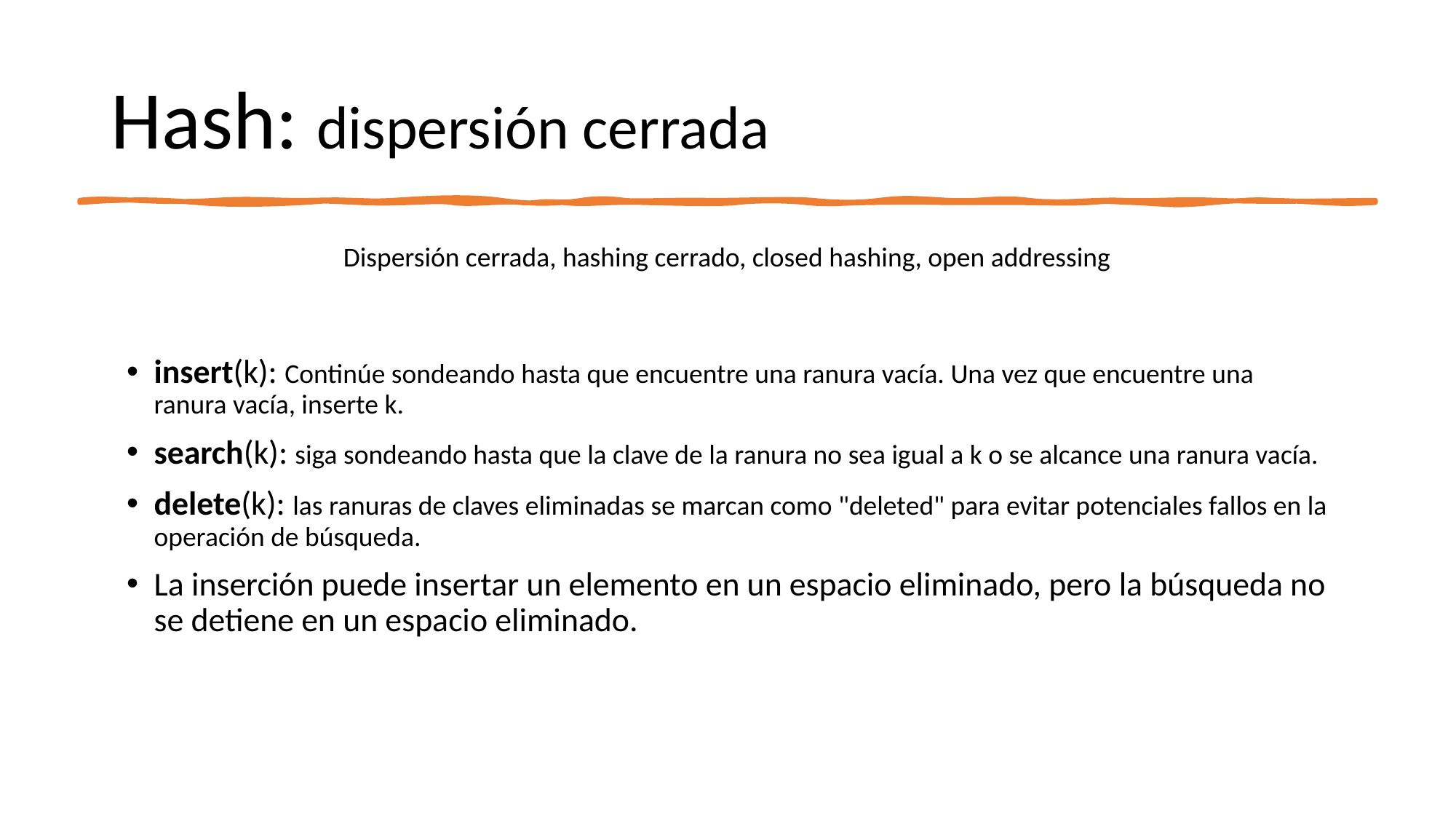

# Hash: dispersión cerrada

Dispersión cerrada, hashing cerrado, closed hashing, open addressing
insert(k): Continúe sondeando hasta que encuentre una ranura vacía. Una vez que encuentre una ranura vacía, inserte k.
search(k): siga sondeando hasta que la clave de la ranura no sea igual a k o se alcance una ranura vacía.
delete(k): las ranuras de claves eliminadas se marcan como "deleted" para evitar potenciales fallos en la operación de búsqueda.
La inserción puede insertar un elemento en un espacio eliminado, pero la búsqueda no se detiene en un espacio eliminado.